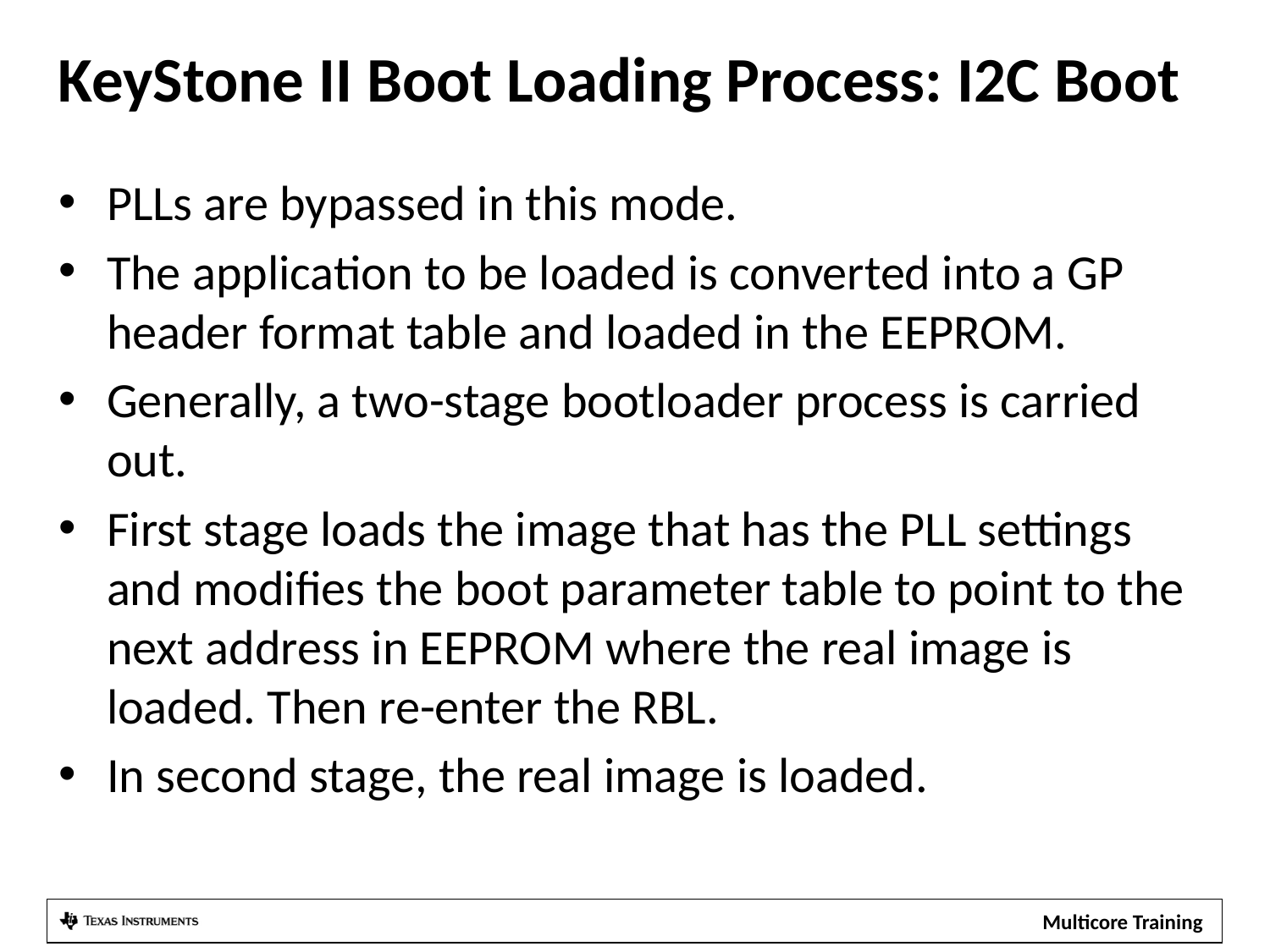

# KeyStone II Boot Loading Process: I2C Boot
PLLs are bypassed in this mode.
The application to be loaded is converted into a GP header format table and loaded in the EEPROM.
Generally, a two-stage bootloader process is carried out.
First stage loads the image that has the PLL settings and modifies the boot parameter table to point to the next address in EEPROM where the real image is loaded. Then re-enter the RBL.
In second stage, the real image is loaded.